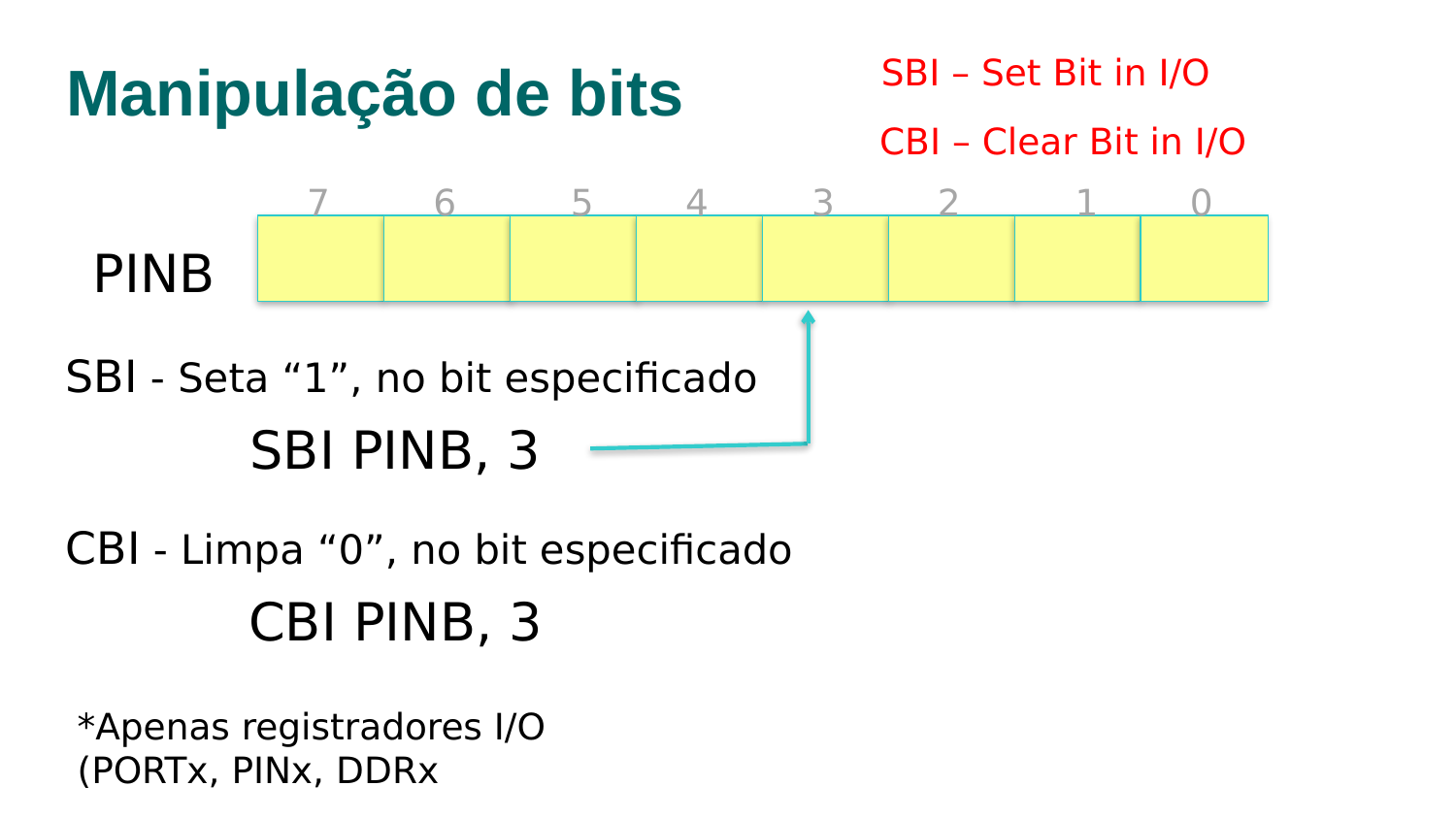

# Manipulação de bits
SBI – Set Bit in I/O
CBI – Clear Bit in I/O
7
6
5
4
3
2
1
0

PINB
SBI - Seta “1”, no bit especificado
SBI PINB, 3
CBI - Limpa “0”, no bit especificado
CBI PINB, 3
*Apenas registradores I/O (PORTx, PINx, DDRx